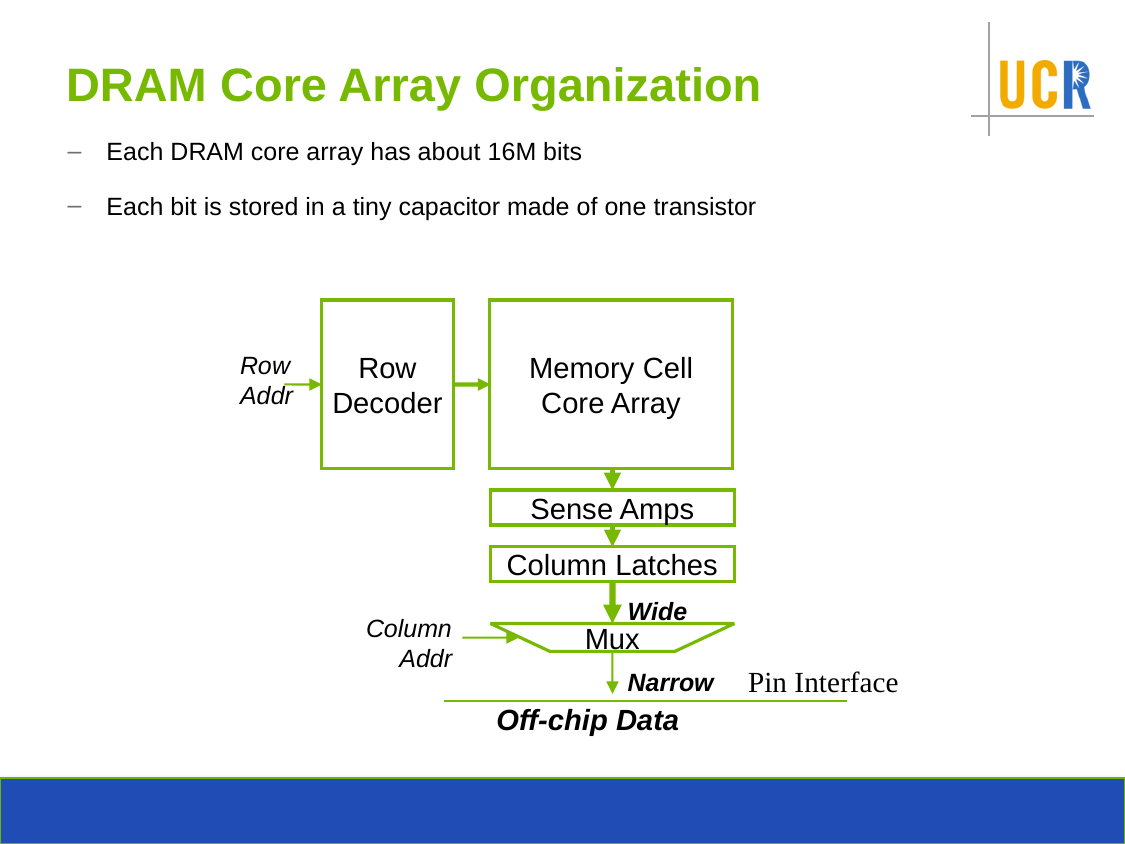

# DRAM Core Array Organization
Each DRAM core array has about 16M bits
Each bit is stored in a tiny capacitor made of one transistor
Row
Decoder
Memory Cell
Core Array
Row
Addr

Sense Amps

Column Latches

Wide
Column
Addr
Mux

Pin Interface
Narrow
Off-chip Data